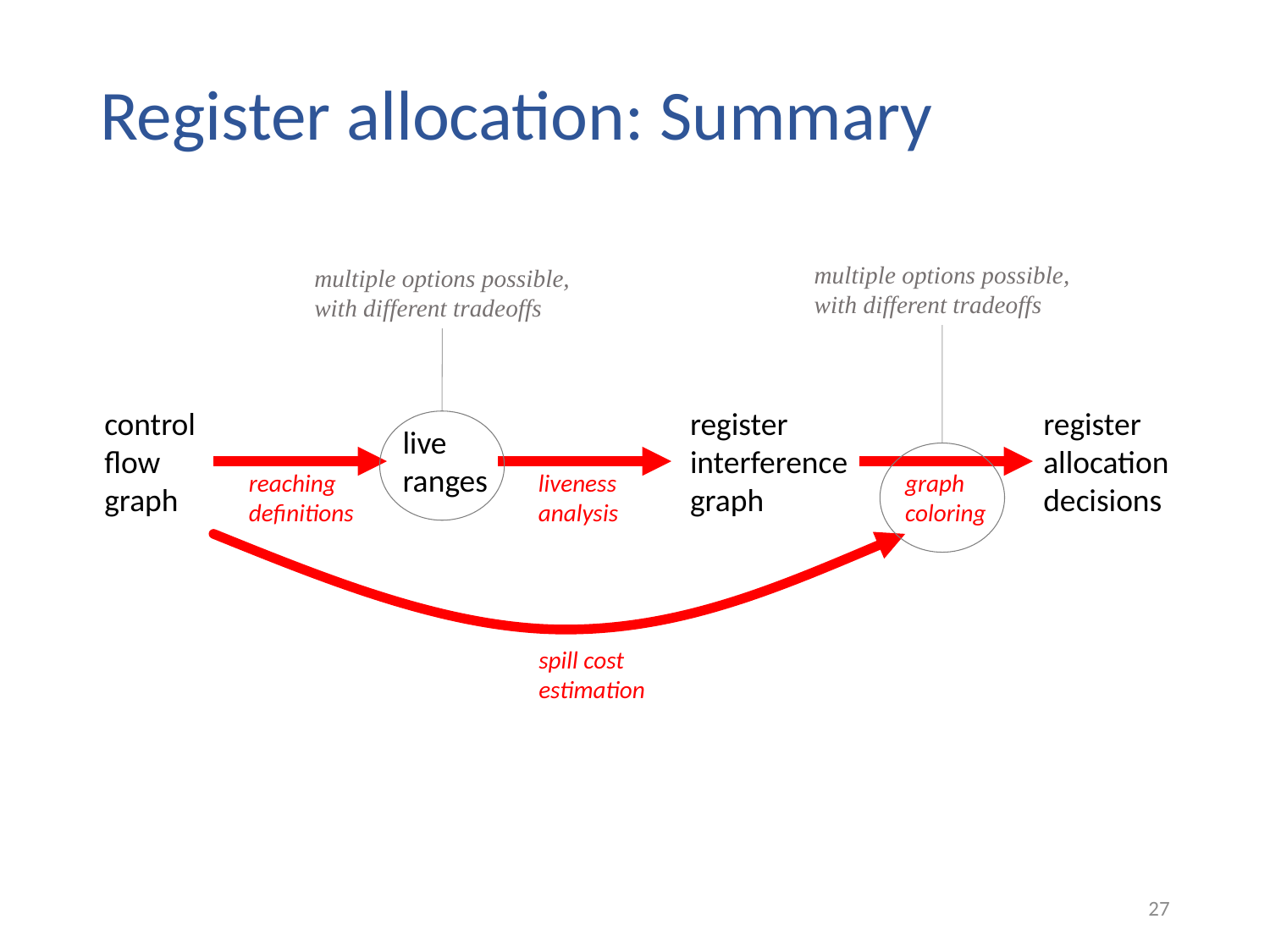

# Register allocation: Summary
multiple options possible,
with different tradeoffs
multiple options possible,
with different tradeoffs
register
allocation
decisions
control
flow
graph
register
interference
graph

live
ranges

reaching
definitions
liveness
analysis
graph
coloring

spill cost
estimation
27